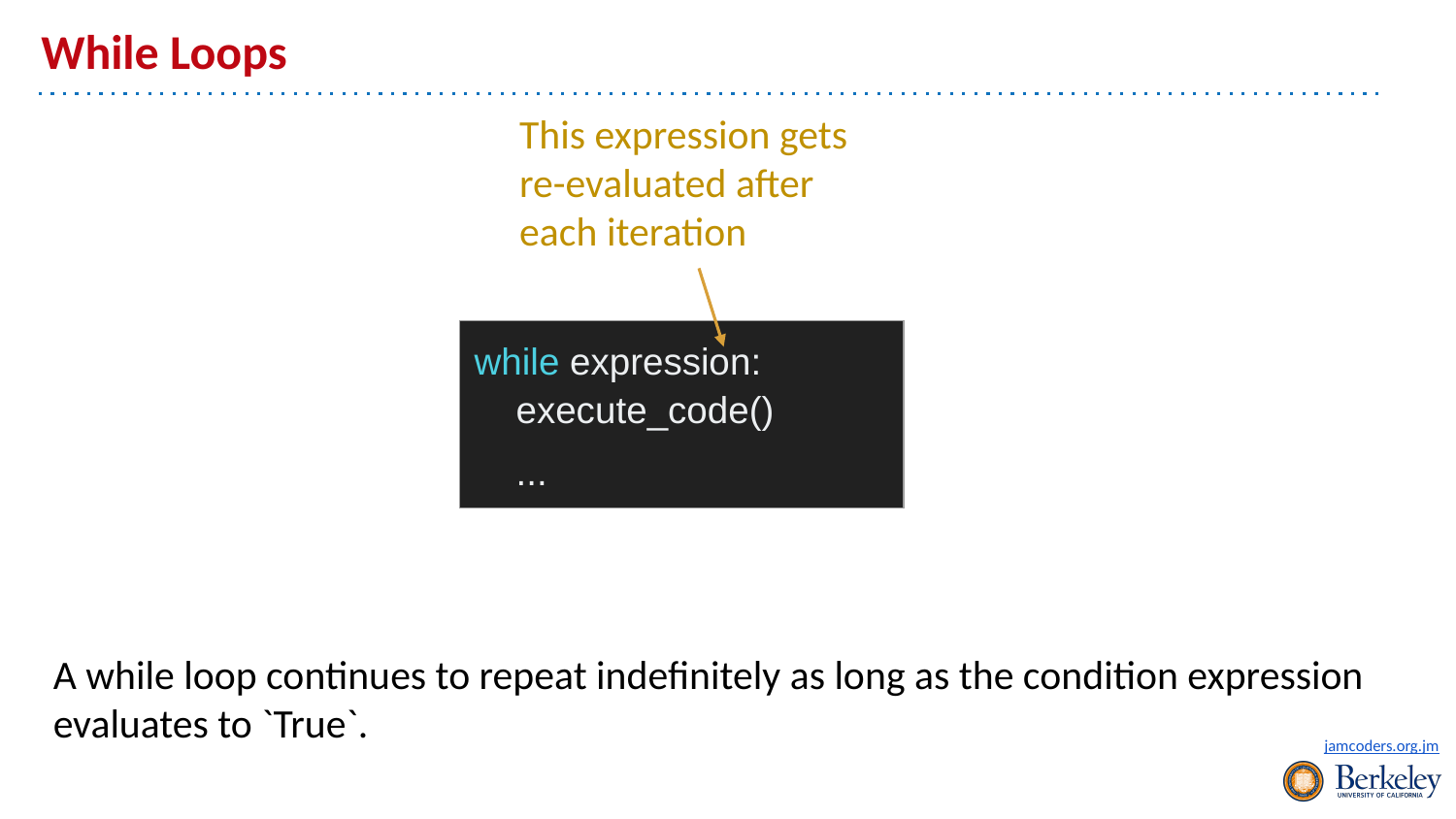

# While Loops

A while loop continues to repeat indefinitely as long as the condition expression evaluates to `True`.
This expression gets re-evaluated after each iteration
| while expression: execute\_code() ... |
| --- |